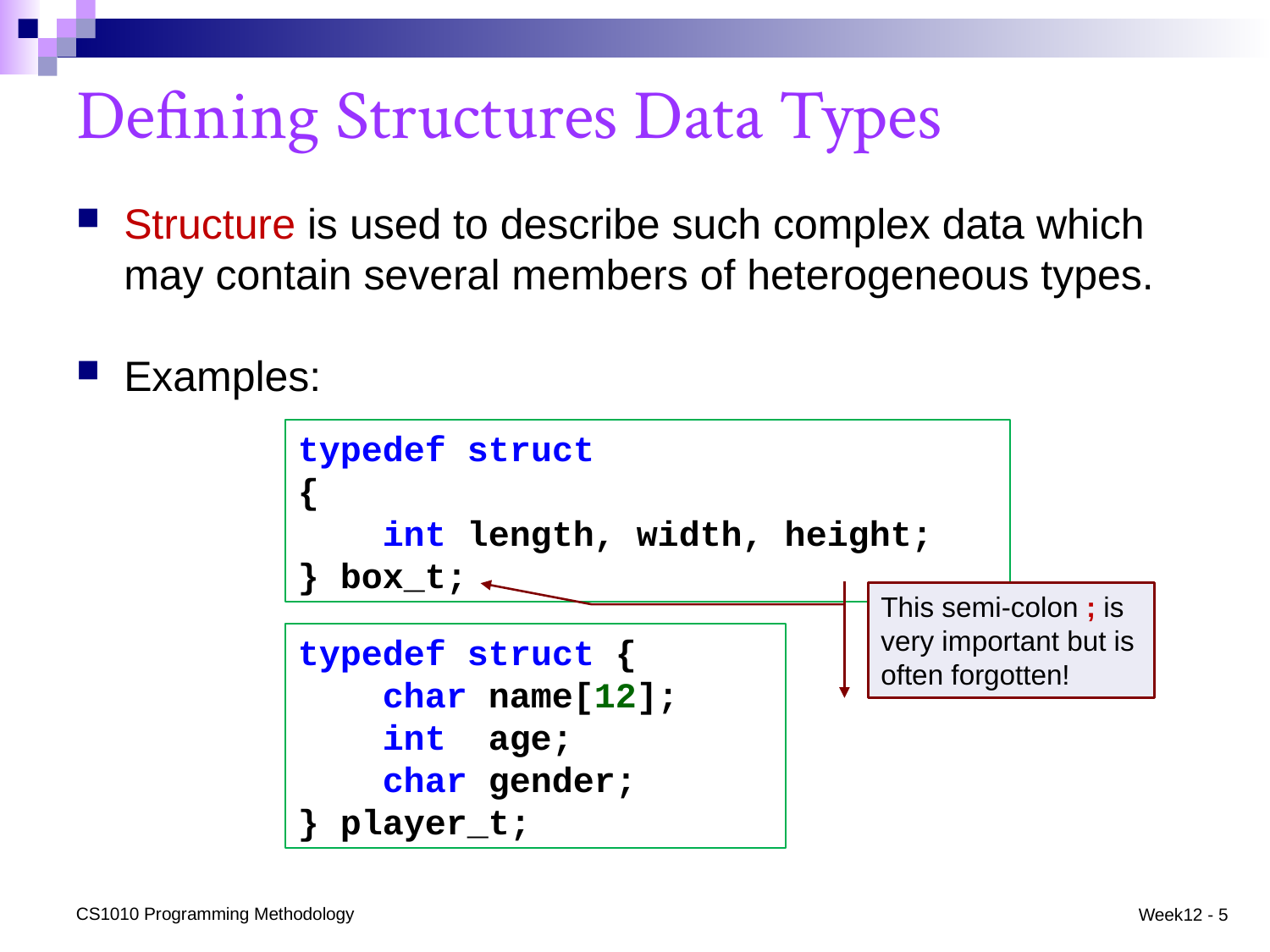

# Defining Structures Data Types

Structure is used to describe such complex data which may contain several members of heterogeneous types.

Examples:
typedef struct
{
    int length, width, height;
} box_t;
This semi-colon ; is very important but is often forgotten!
typedef struct {
    char name[12];
    int  age;
    char gender;
} player_t;
CS1010 Programming Methodology
Week12 - 5